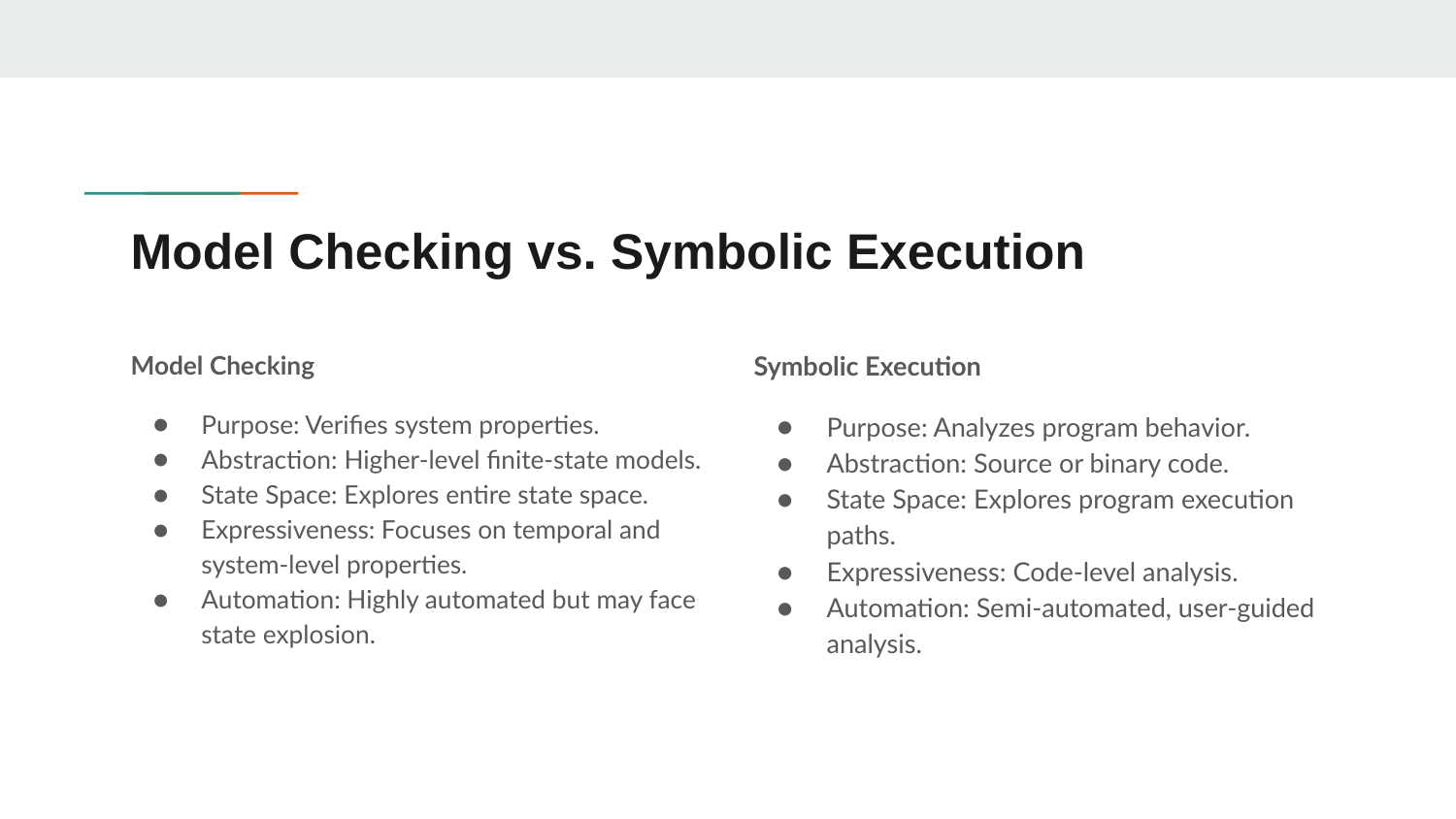

# Model Checking vs. Symbolic Execution
Model Checking
Purpose: Verifies system properties.
Abstraction: Higher-level finite-state models.
State Space: Explores entire state space.
Expressiveness: Focuses on temporal and system-level properties.
Automation: Highly automated but may face state explosion.
Symbolic Execution
Purpose: Analyzes program behavior.
Abstraction: Source or binary code.
State Space: Explores program execution paths.
Expressiveness: Code-level analysis.
Automation: Semi-automated, user-guided analysis.